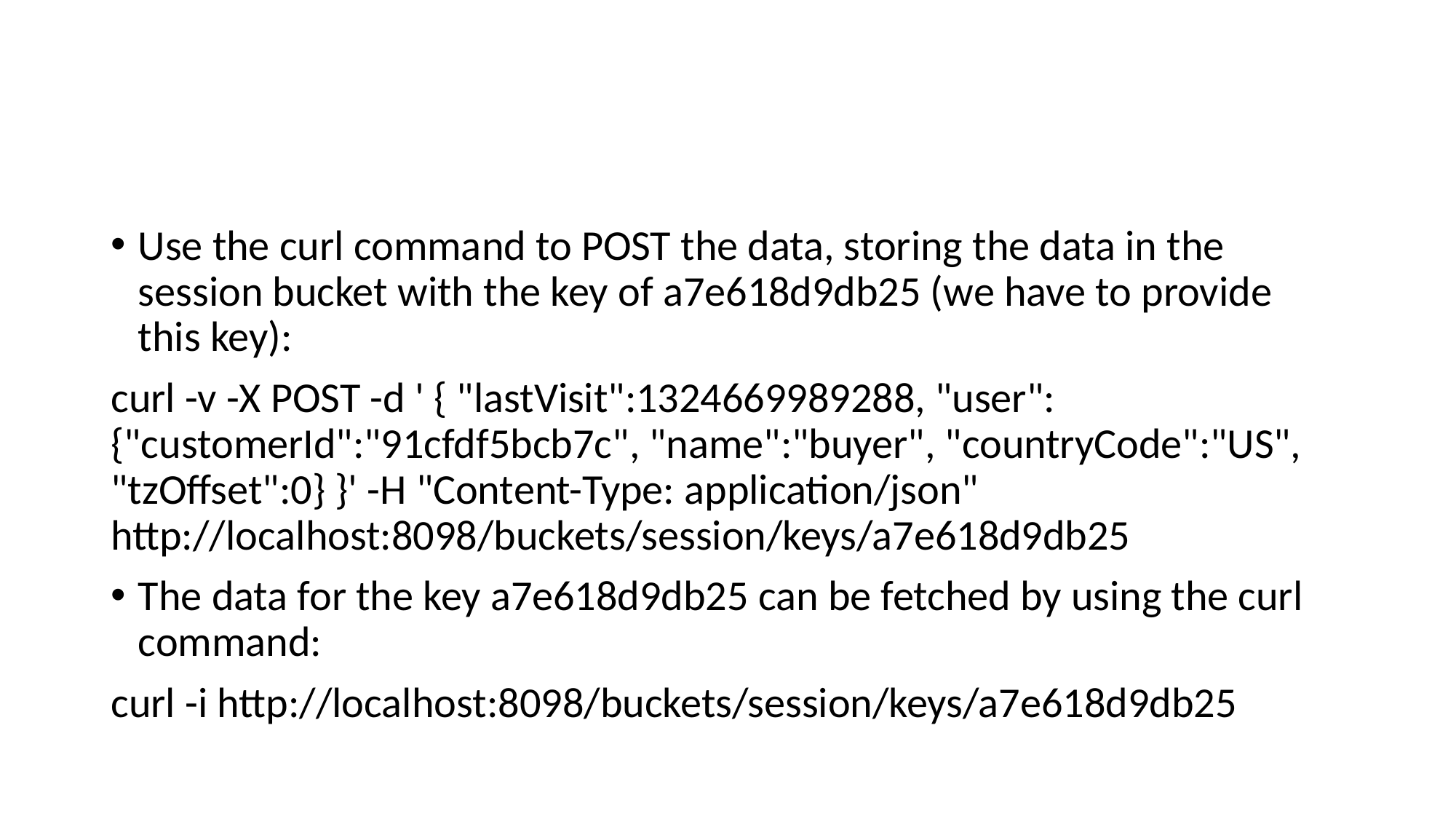

#
Use the curl command to POST the data, storing the data in the session bucket with the key of a7e618d9db25 (we have to provide this key):
curl -v -X POST -d ' { "lastVisit":1324669989288, "user":{"customerId":"91cfdf5bcb7c", "name":"buyer", "countryCode":"US", "tzOffset":0} }' -H "Content-Type: application/json" http://localhost:8098/buckets/session/keys/a7e618d9db25
The data for the key a7e618d9db25 can be fetched by using the curl command:
curl -i http://localhost:8098/buckets/session/keys/a7e618d9db25